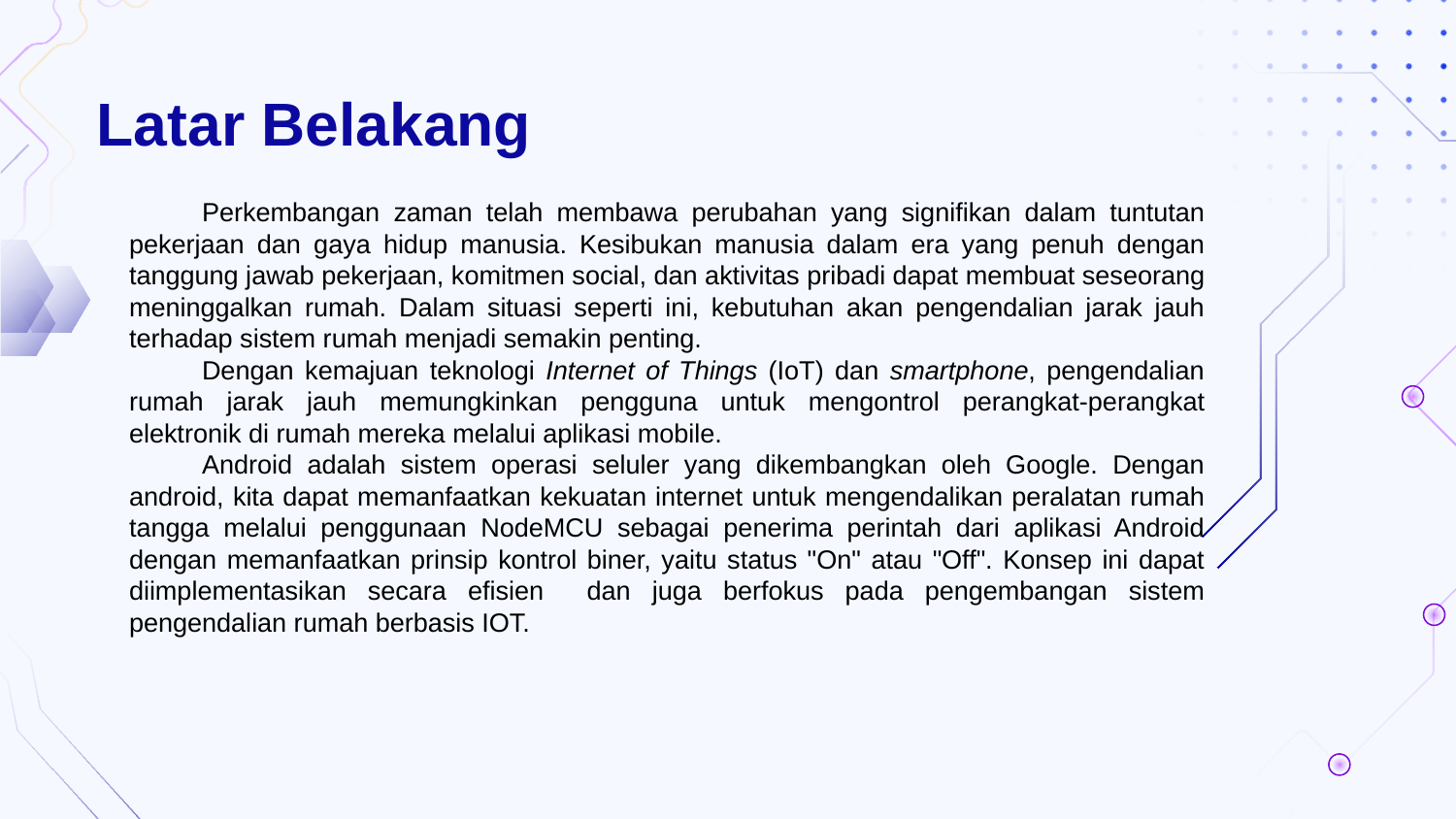

# Latar Belakang
Perkembangan zaman telah membawa perubahan yang signifikan dalam tuntutan pekerjaan dan gaya hidup manusia. Kesibukan manusia dalam era yang penuh dengan tanggung jawab pekerjaan, komitmen social, dan aktivitas pribadi dapat membuat seseorang meninggalkan rumah. Dalam situasi seperti ini, kebutuhan akan pengendalian jarak jauh terhadap sistem rumah menjadi semakin penting.
Dengan kemajuan teknologi Internet of Things (IoT) dan smartphone, pengendalian rumah jarak jauh memungkinkan pengguna untuk mengontrol perangkat-perangkat elektronik di rumah mereka melalui aplikasi mobile.
Android adalah sistem operasi seluler yang dikembangkan oleh Google. Dengan android, kita dapat memanfaatkan kekuatan internet untuk mengendalikan peralatan rumah tangga melalui penggunaan NodeMCU sebagai penerima perintah dari aplikasi Android dengan memanfaatkan prinsip kontrol biner, yaitu status "On" atau "Off". Konsep ini dapat diimplementasikan secara efisien  dan juga berfokus pada pengembangan sistem pengendalian rumah berbasis IOT.